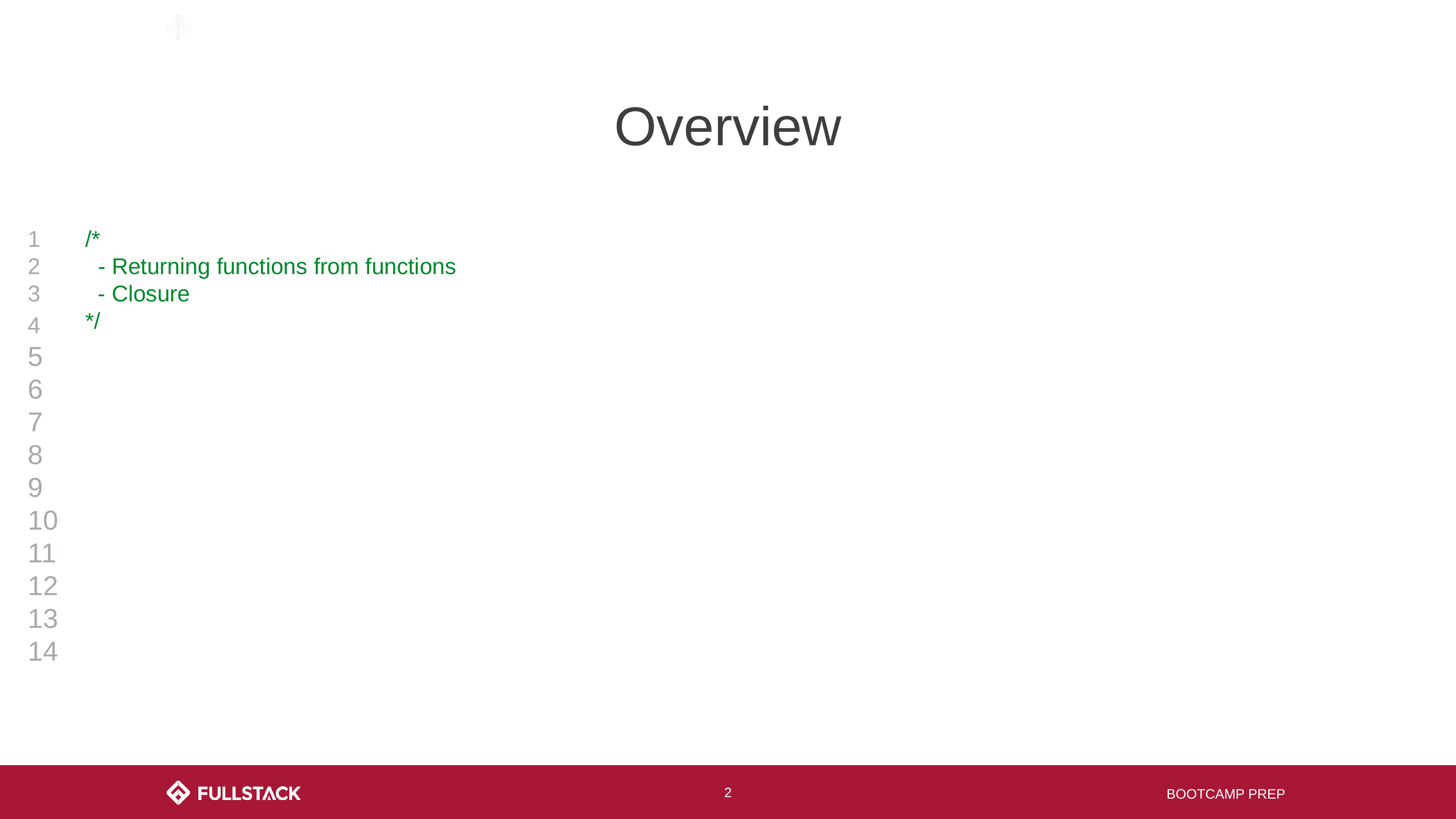

# Overview
1
2
3
4
5
6
7
8
9
10
11
12
13
14

/*
  - Returning functions from functions
  - Closure
*/
2
BOOTCAMP PREP